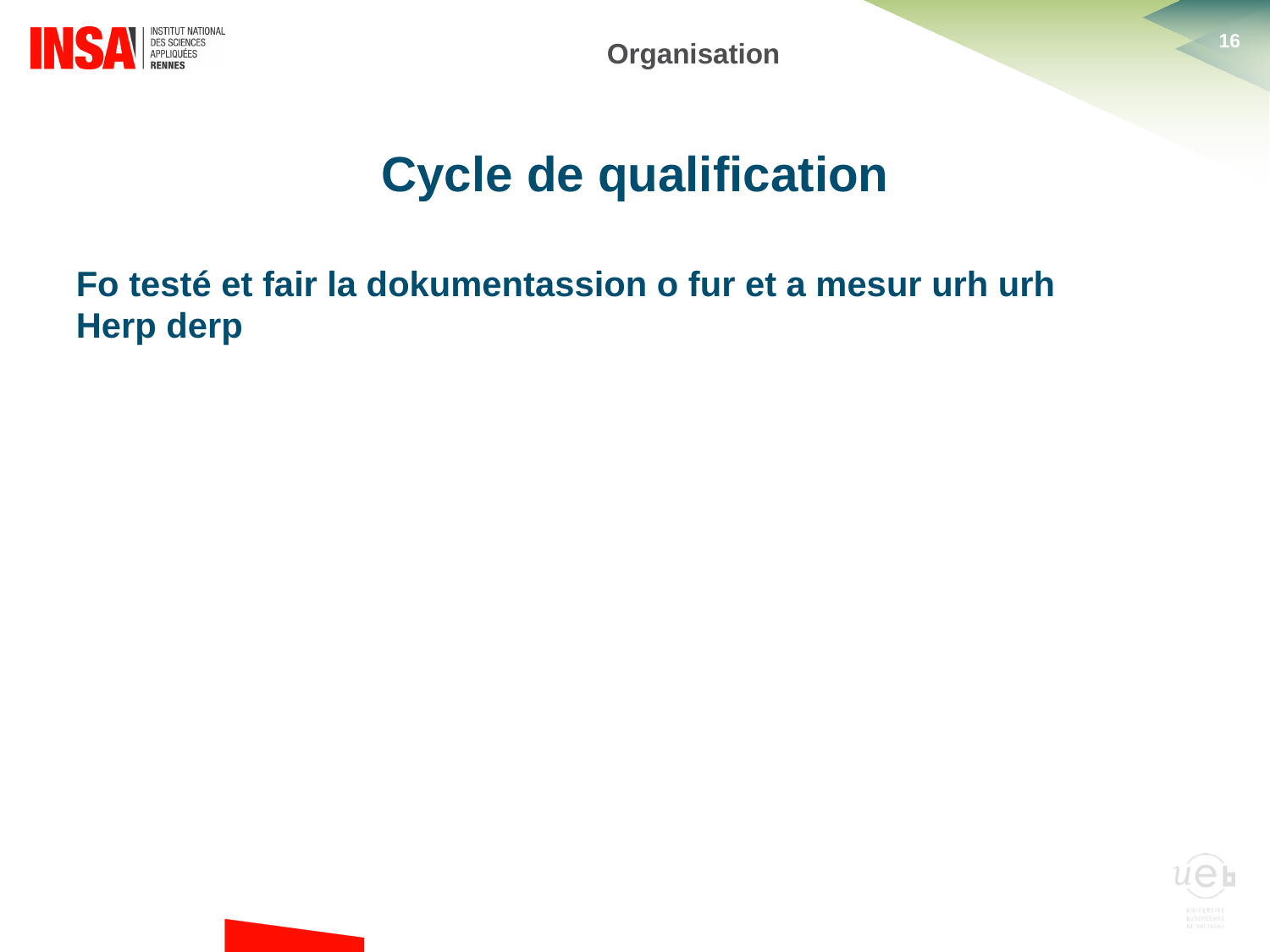

Organisation
Cycle de qualification

Fo testé et fair la dokumentassion o fur et a mesur urh urh
Herp derp